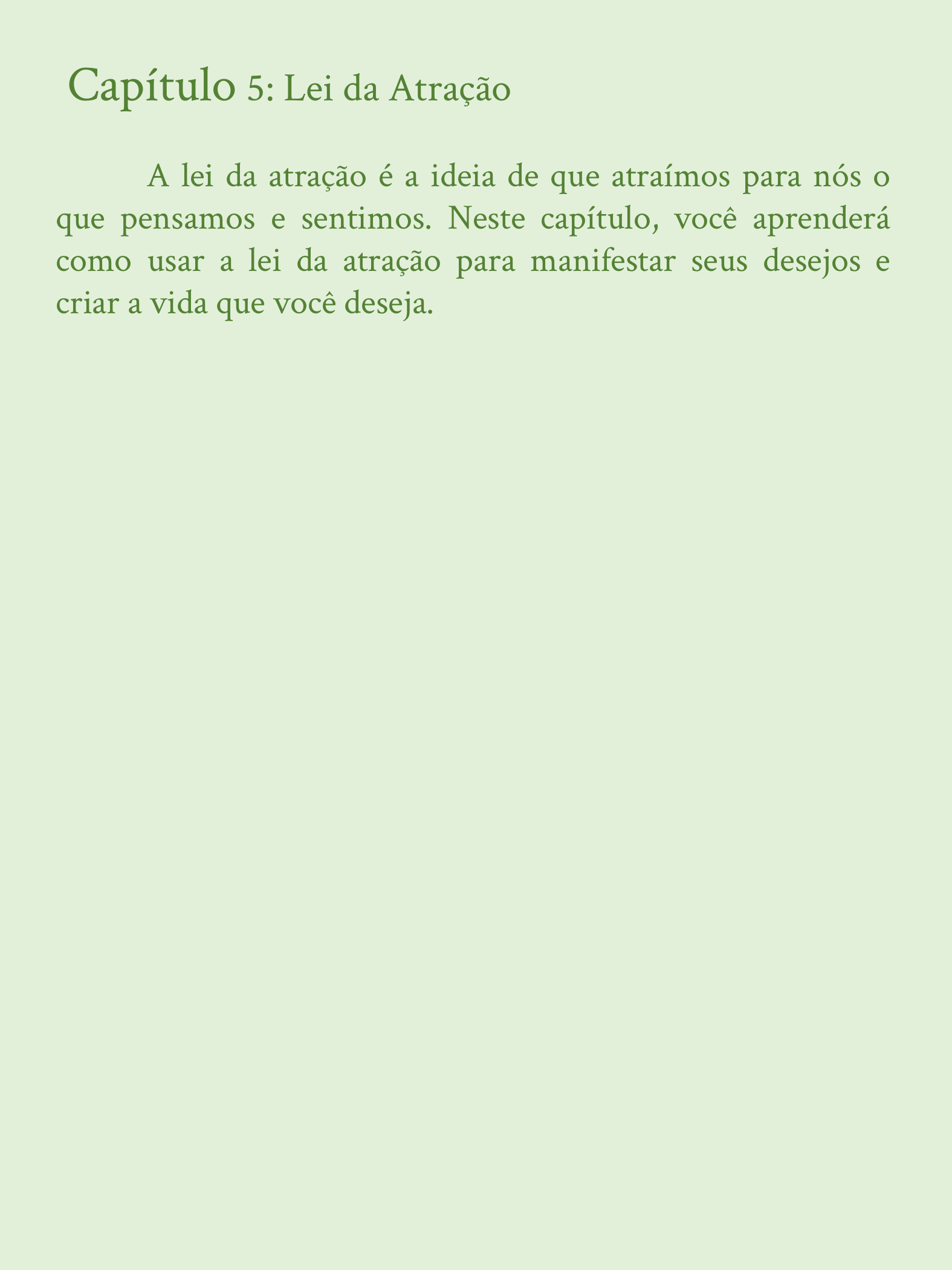

Capítulo 5: Lei da Atração
	A lei da atração é a ideia de que atraímos para nós o que pensamos e sentimos. Neste capítulo, você aprenderá como usar a lei da atração para manifestar seus desejos e criar a vida que você deseja.